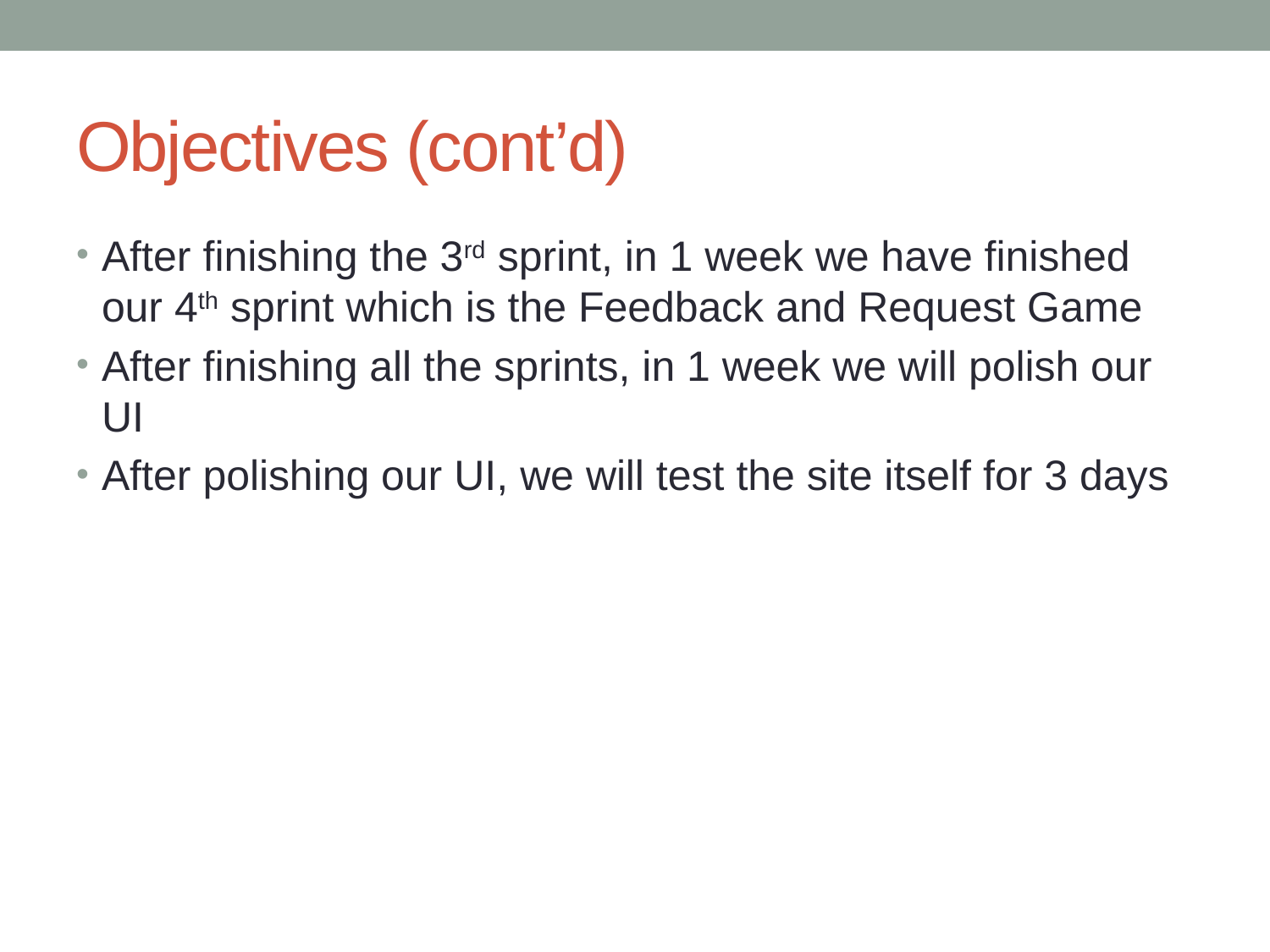

# Objectives (cont’d)
After finishing the 3rd sprint, in 1 week we have finished our 4th sprint which is the Feedback and Request Game
After finishing all the sprints, in 1 week we will polish our UI
After polishing our UI, we will test the site itself for 3 days